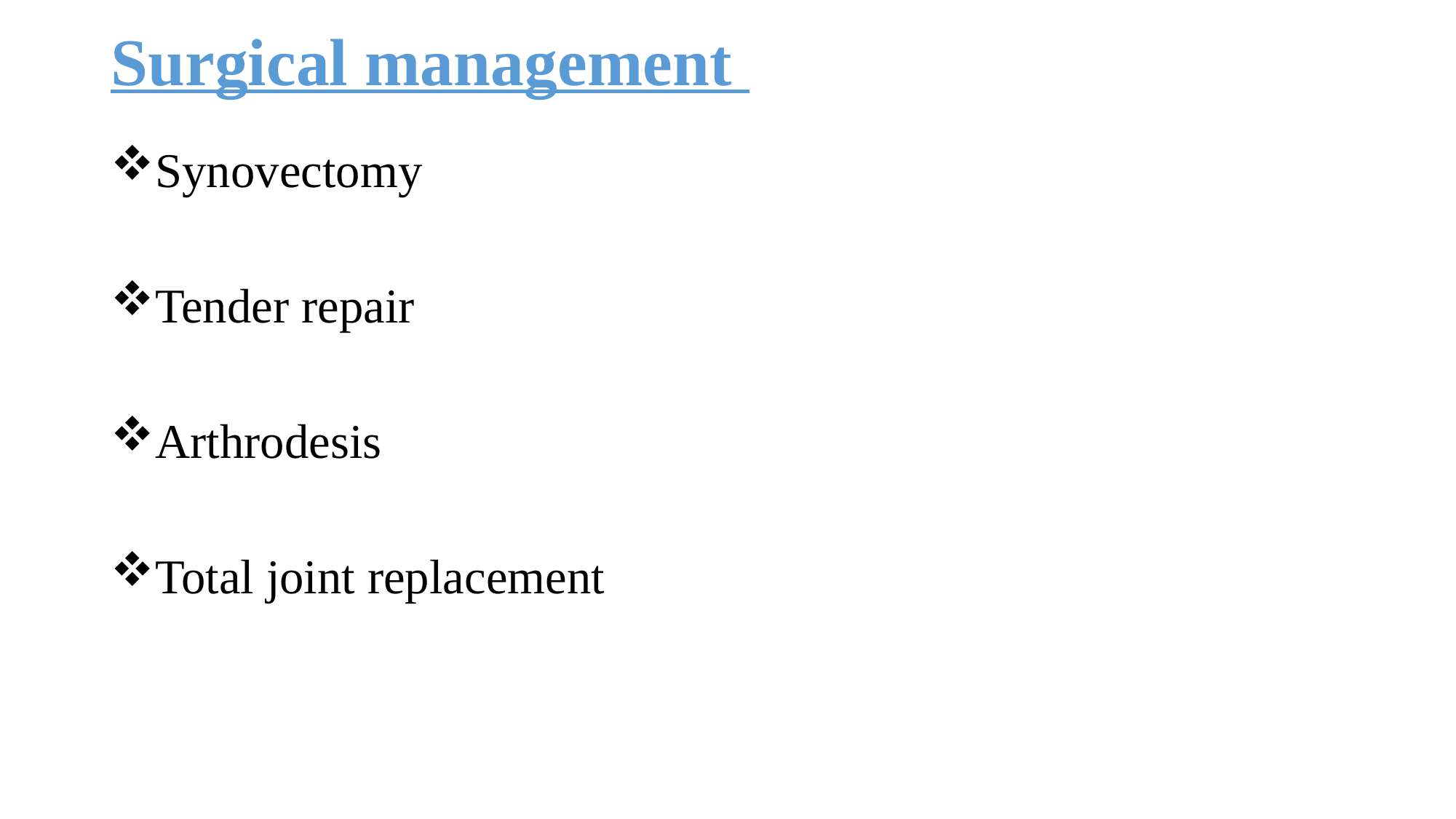

# Surgical management
Synovectomy

Tender repair

Arthrodesis

Total joint replacement